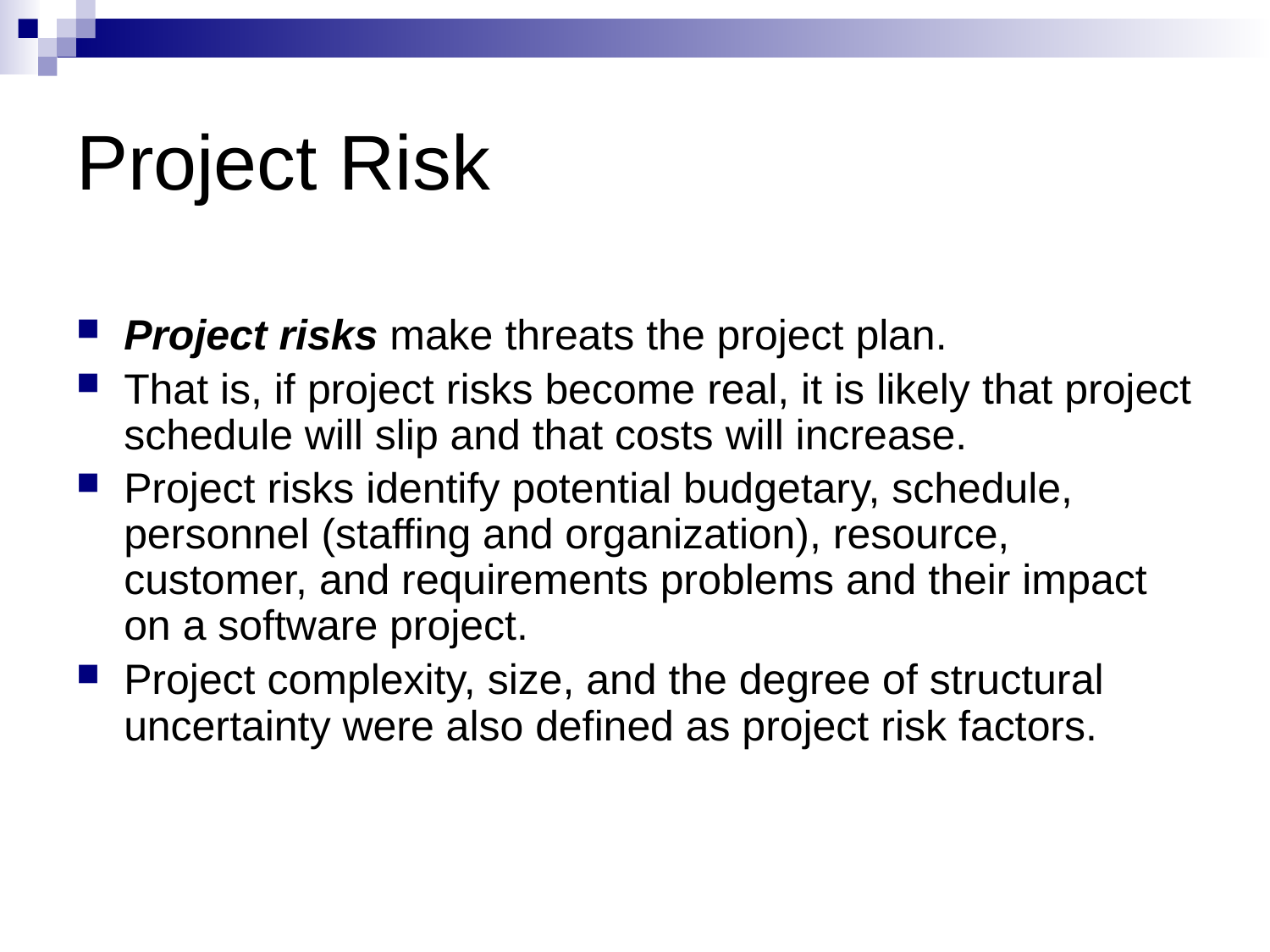

# Project Risk
Project risks make threats the project plan.
That is, if project risks become real, it is likely that project schedule will slip and that costs will increase.
Project risks identify potential budgetary, schedule, personnel (staffing and organization), resource, customer, and requirements problems and their impact on a software project.
Project complexity, size, and the degree of structural uncertainty were also defined as project risk factors.